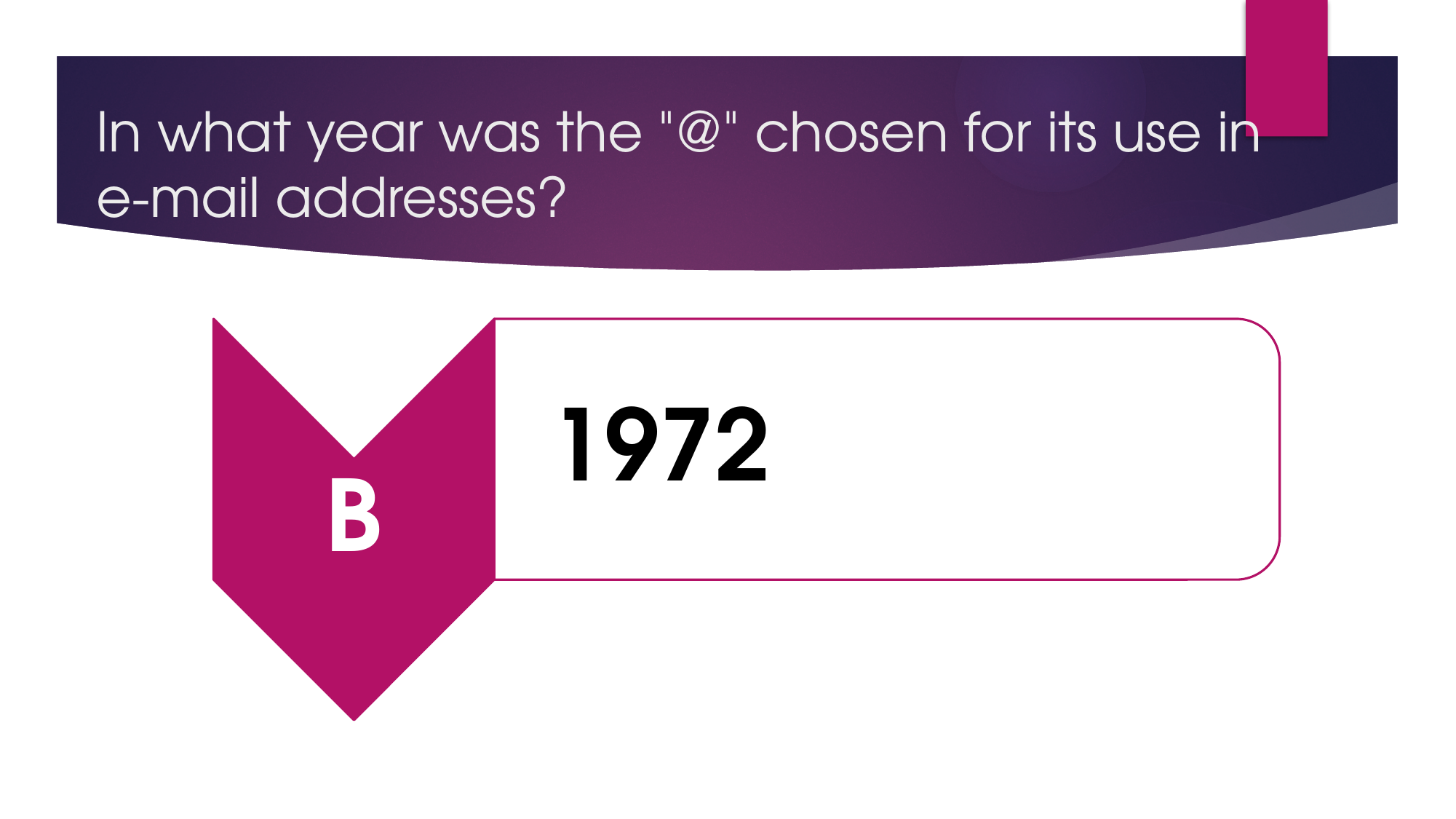

# In what year was the "@" chosen for its use in e-mail addresses?
B
1972